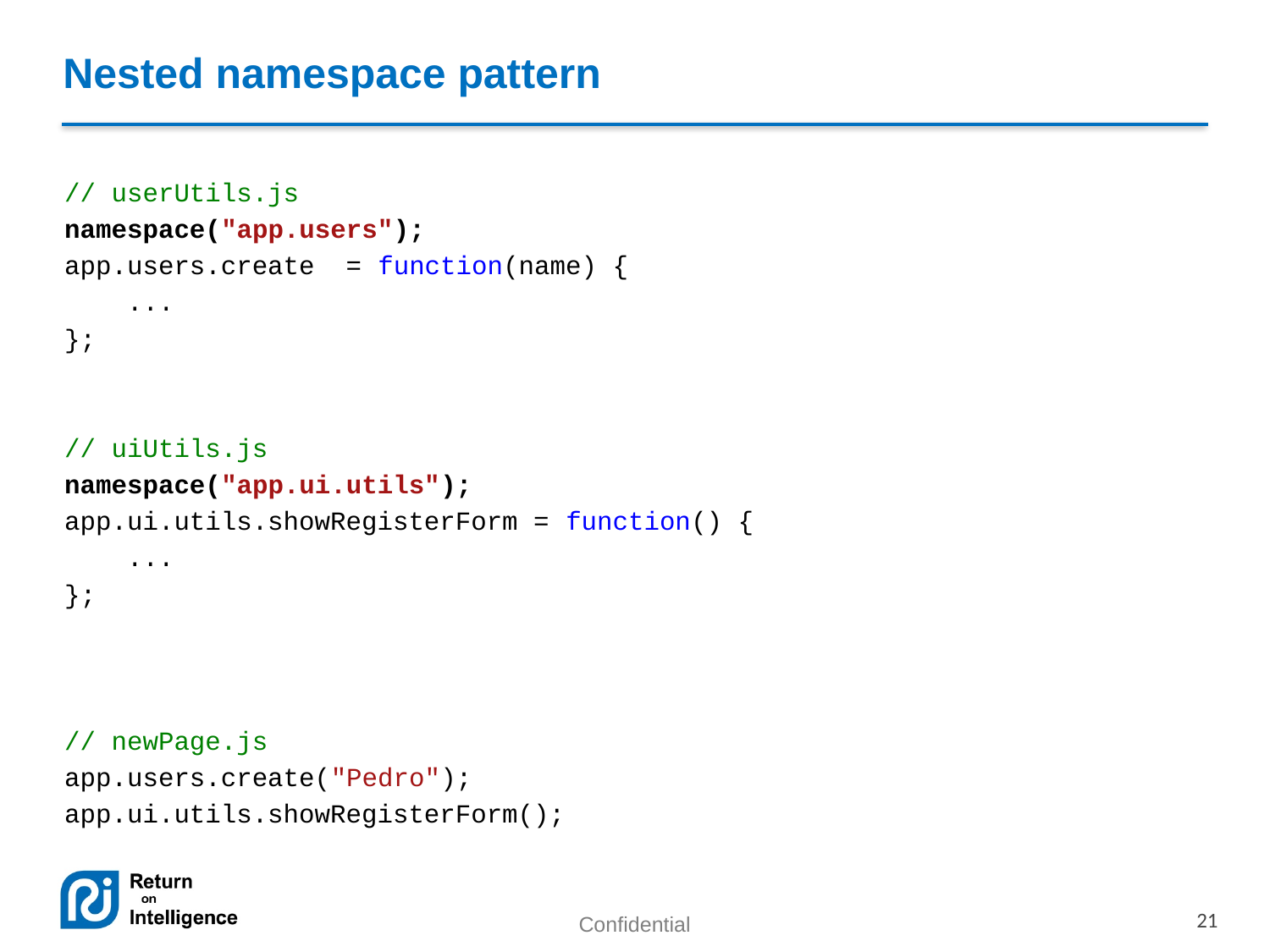

# Nested namespace pattern
// userUtils.js
namespace("app.users");
app.users.create  = function(name) {
    ...
};

// uiUtils.js
namespace("app.ui.utils");
app.ui.utils.showRegisterForm = function() {
    ...
};

// newPage.js
app.users.create("Pedro");
app.ui.utils.showRegisterForm();